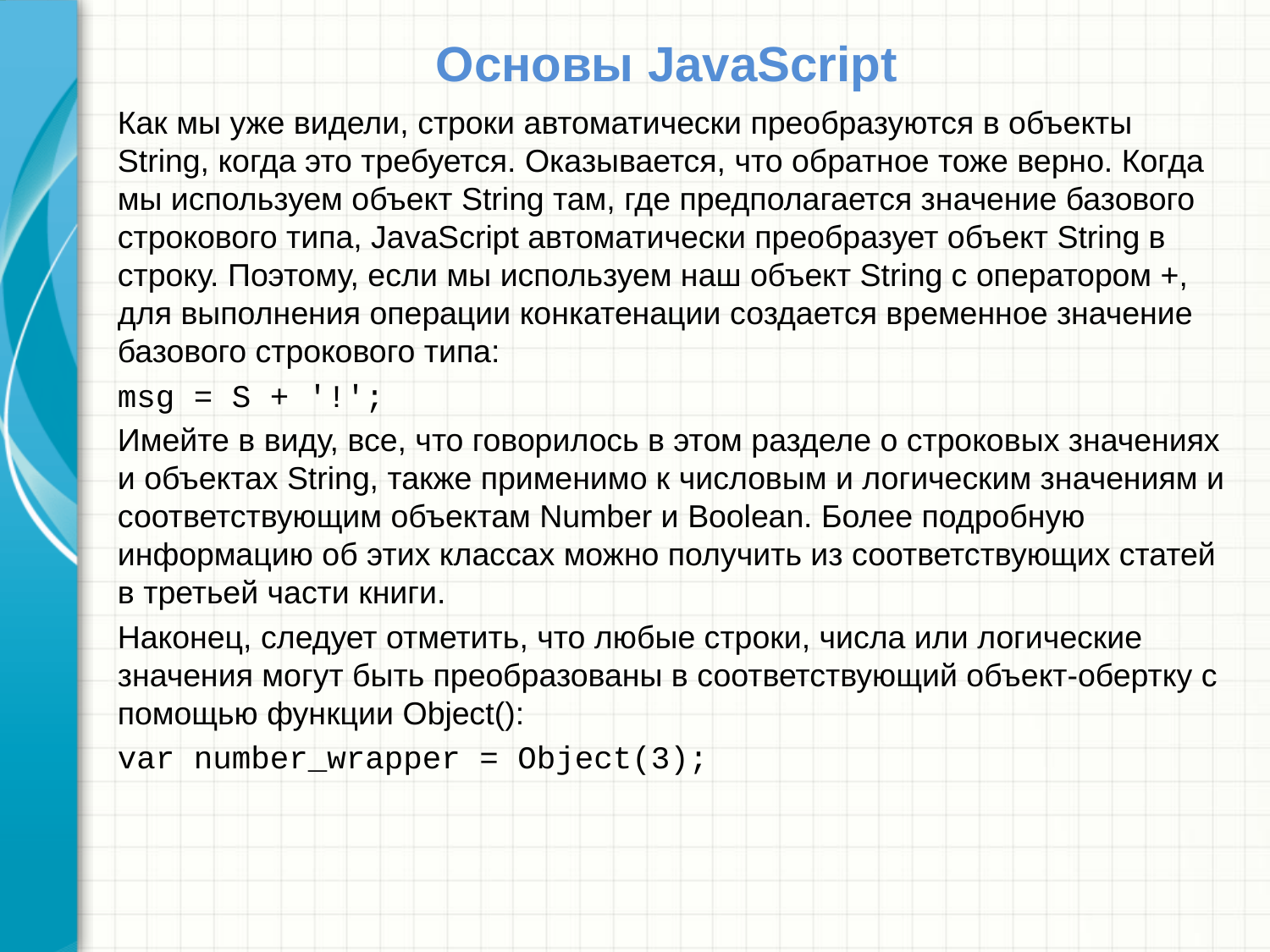

# Основы JavaScript
Как мы уже видели, строки автоматически преобразуются в объекты String, когда это требуется. Оказывается, что обратное тоже верно. Когда мы используем объект String там, где предполагается значение базового строкового типа, JavaScript автоматически преобразует объект String в строку. Поэтому, если мы используем наш объект String с оператором +, для выполнения операции конкатенации создается временное значение базового строкового типа:
msg = S + '!';
Имейте в виду, все, что говорилось в этом разделе о строковых значениях и объектах String, также применимо к числовым и логическим значениям и соответствующим объектам Number и Boolean. Более подробную информацию об этих классах можно получить из соответствующих статей в третьей части книги.
Наконец, следует отметить, что любые строки, числа или логические значения могут быть преобразованы в соответствующий объект-обертку с помощью функции Object():
var number_wrapper = Object(3);